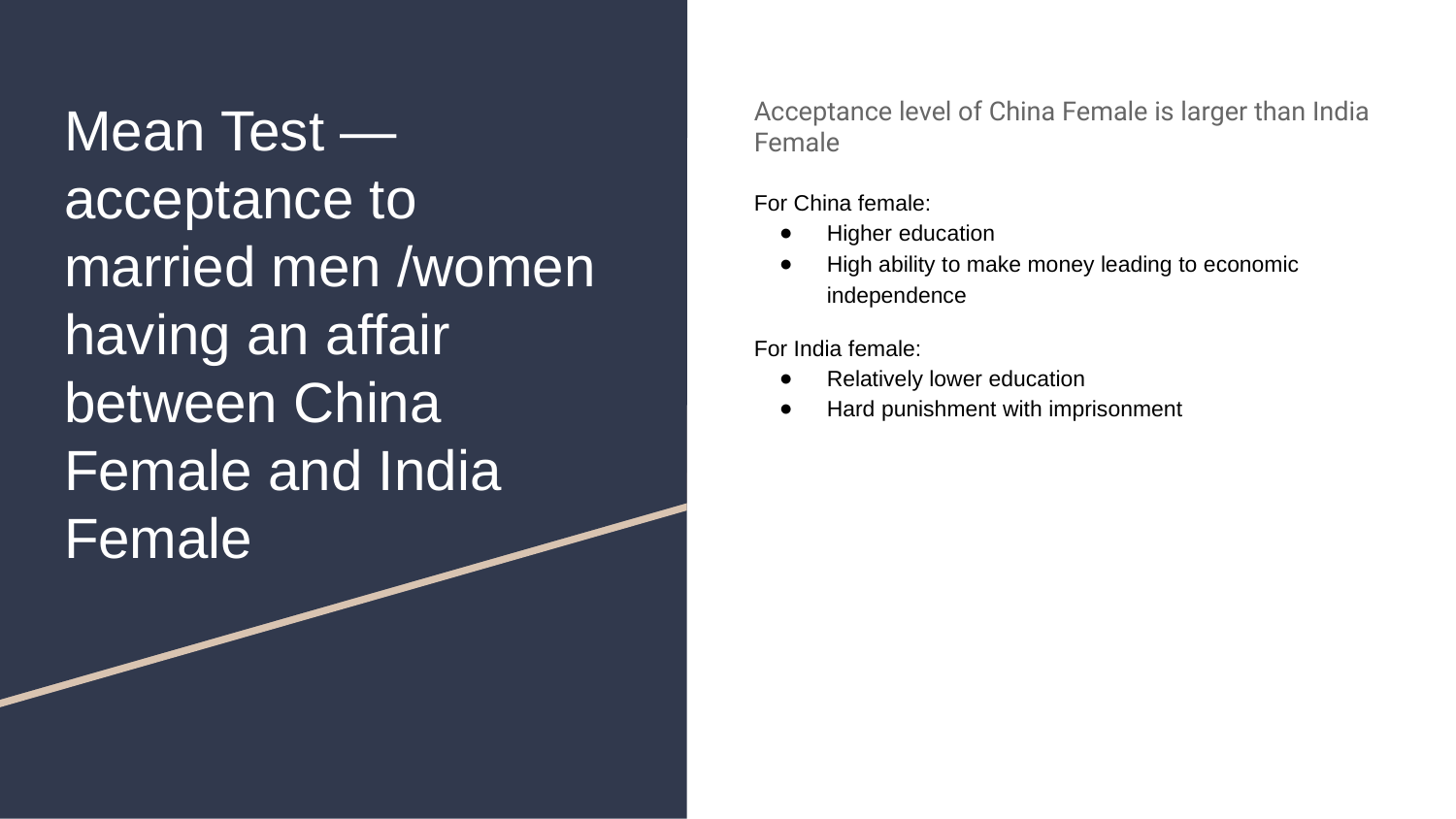

# Mean Test — acceptance to married men /women having an affair between China Female and India Female

Acceptance level of China Female is larger than India Female

For China female:
Higher education
High ability to make money leading to economic independence

For India female:
Relatively lower education
Hard punishment with imprisonment